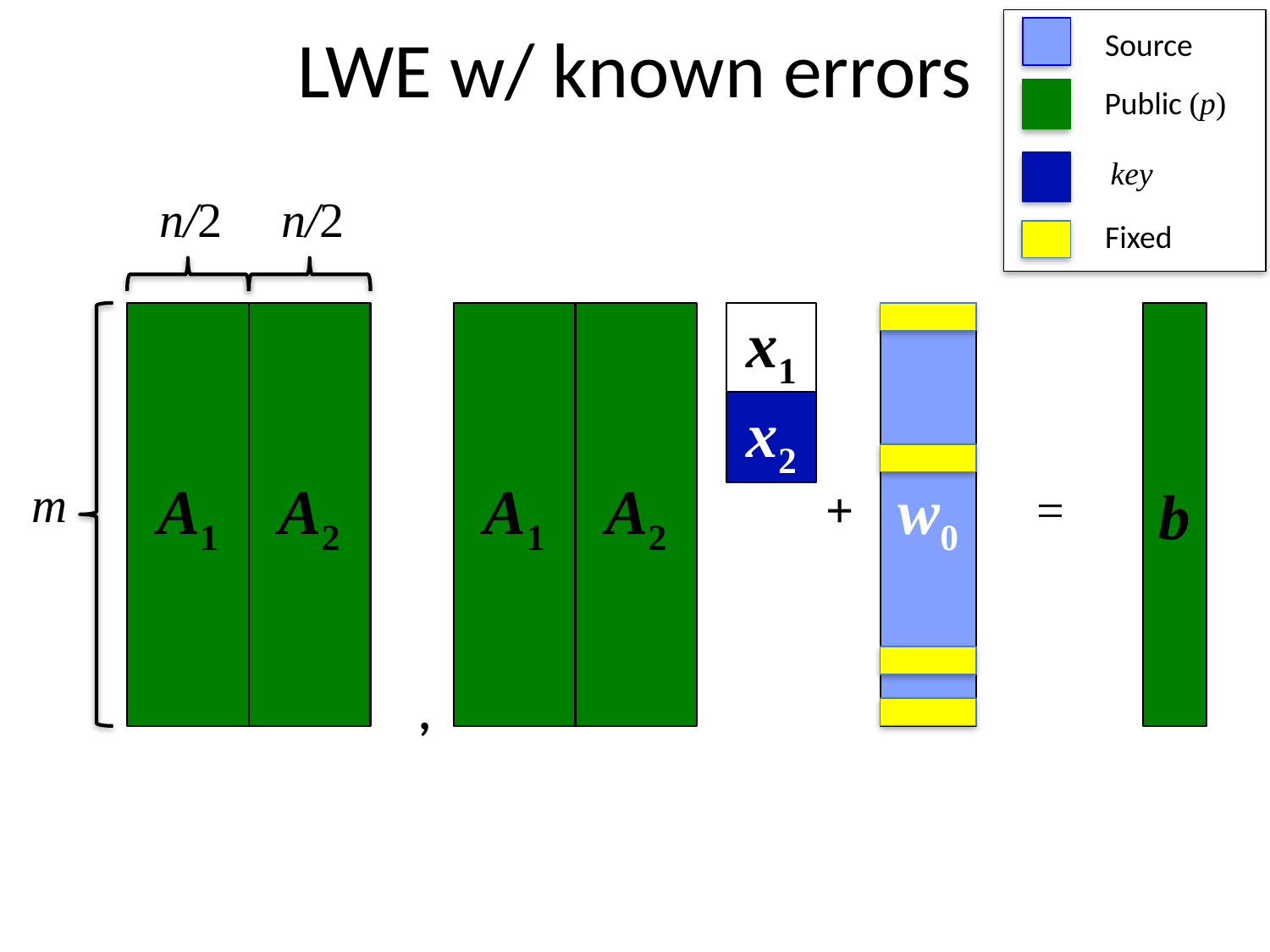

# LWE w/ known errors

Source
Public (p)

key

n/2

n/2
Fixed

m
A1
A2
A1
A2
x1
w0

e
b
x2

+
=

,